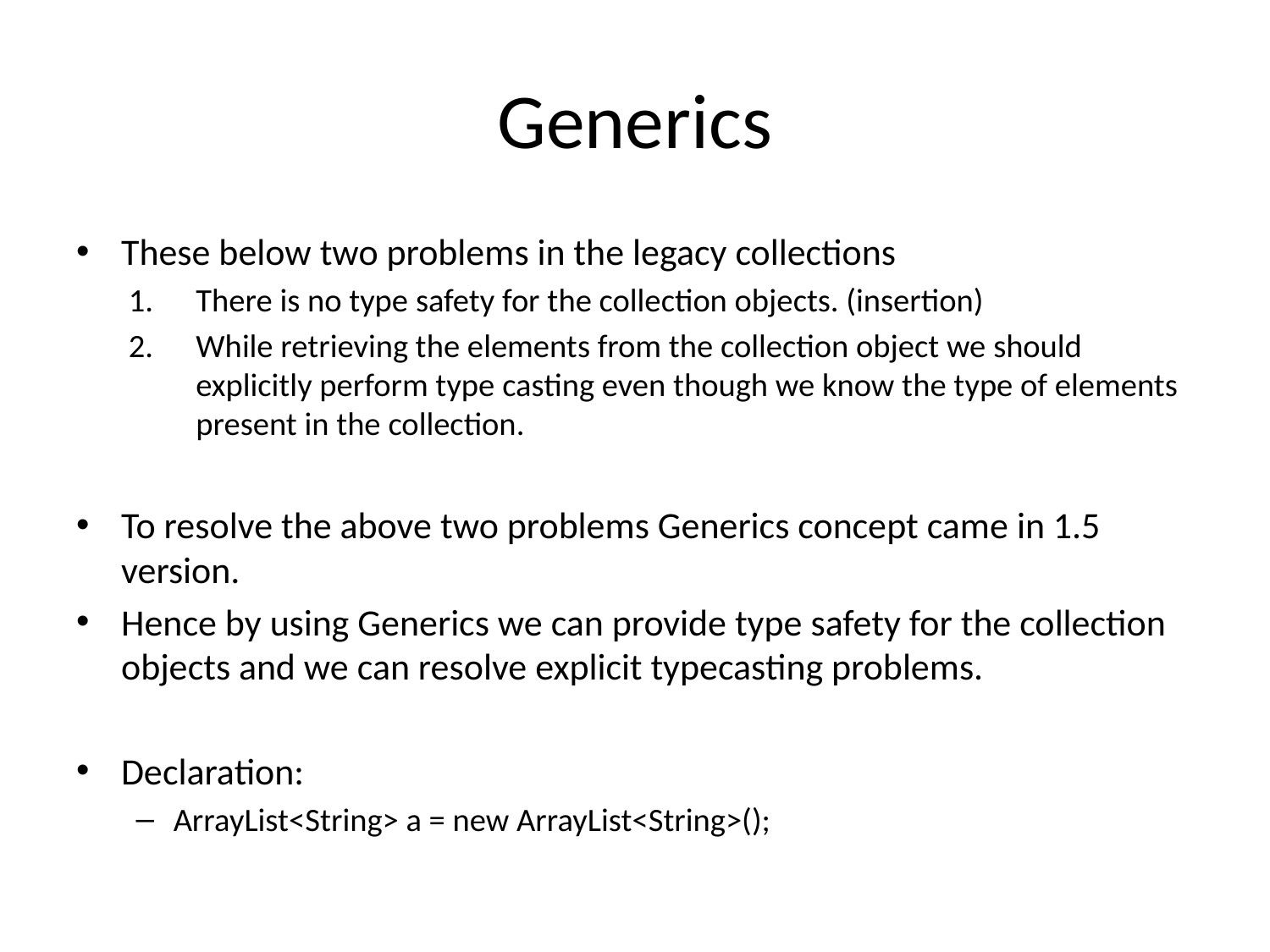

# Generics
These below two problems in the legacy collections
There is no type safety for the collection objects. (insertion)
While retrieving the elements from the collection object we should explicitly perform type casting even though we know the type of elements present in the collection.

To resolve the above two problems Generics concept came in 1.5 version.
Hence by using Generics we can provide type safety for the collection objects and we can resolve explicit typecasting problems.

Declaration:
ArrayList<String> a = new ArrayList<String>();